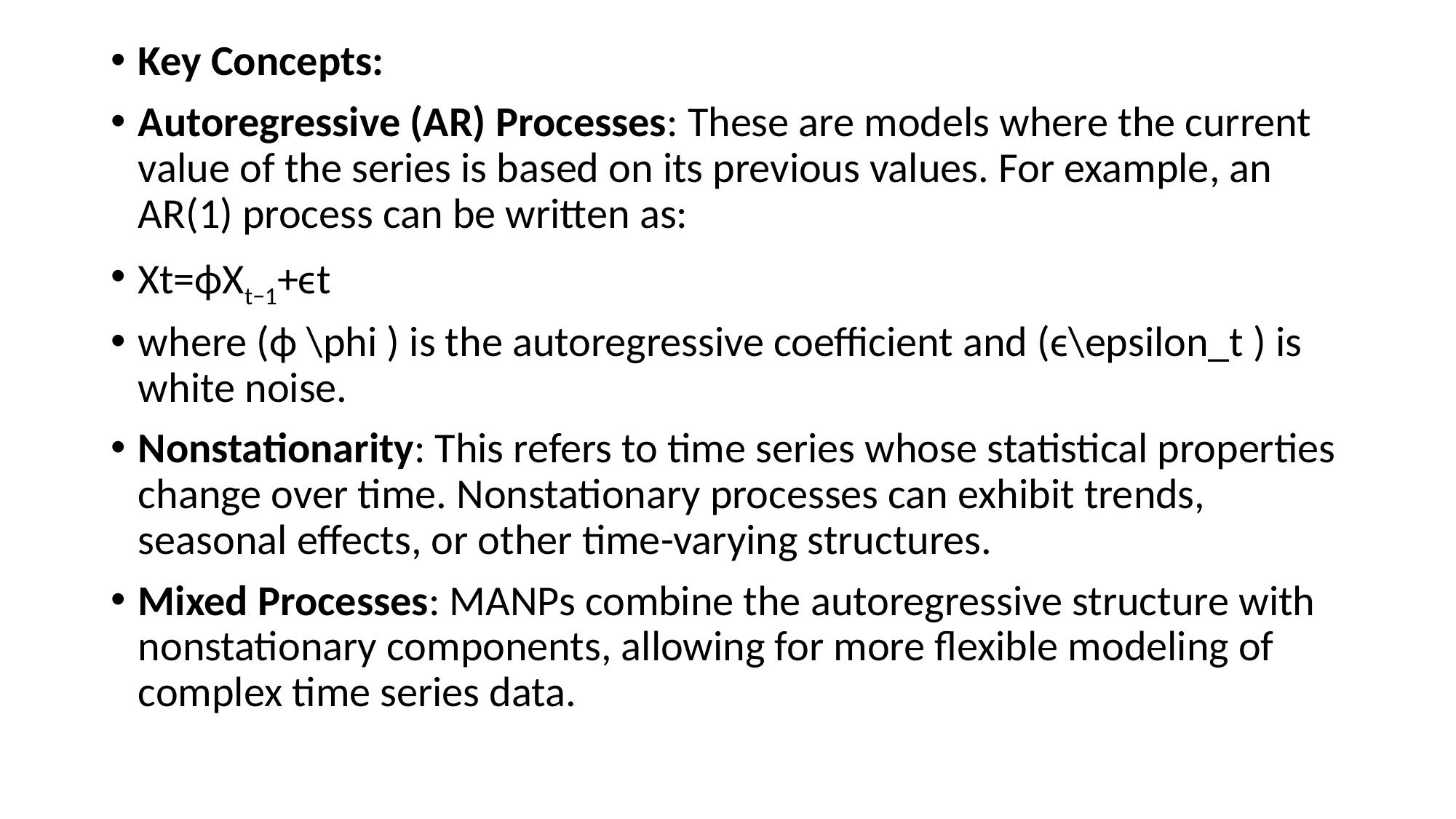

Key Concepts:
Autoregressive (AR) Processes: These are models where the current value of the series is based on its previous values. For example, an AR(1) process can be written as:
Xt=ϕXt−1+ϵt​
where (ϕ \phi ) is the autoregressive coefficient and (ϵ\epsilon_t ) is white noise.
Nonstationarity: This refers to time series whose statistical properties change over time. Nonstationary processes can exhibit trends, seasonal effects, or other time-varying structures.
Mixed Processes: MANPs combine the autoregressive structure with nonstationary components, allowing for more flexible modeling of complex time series data.